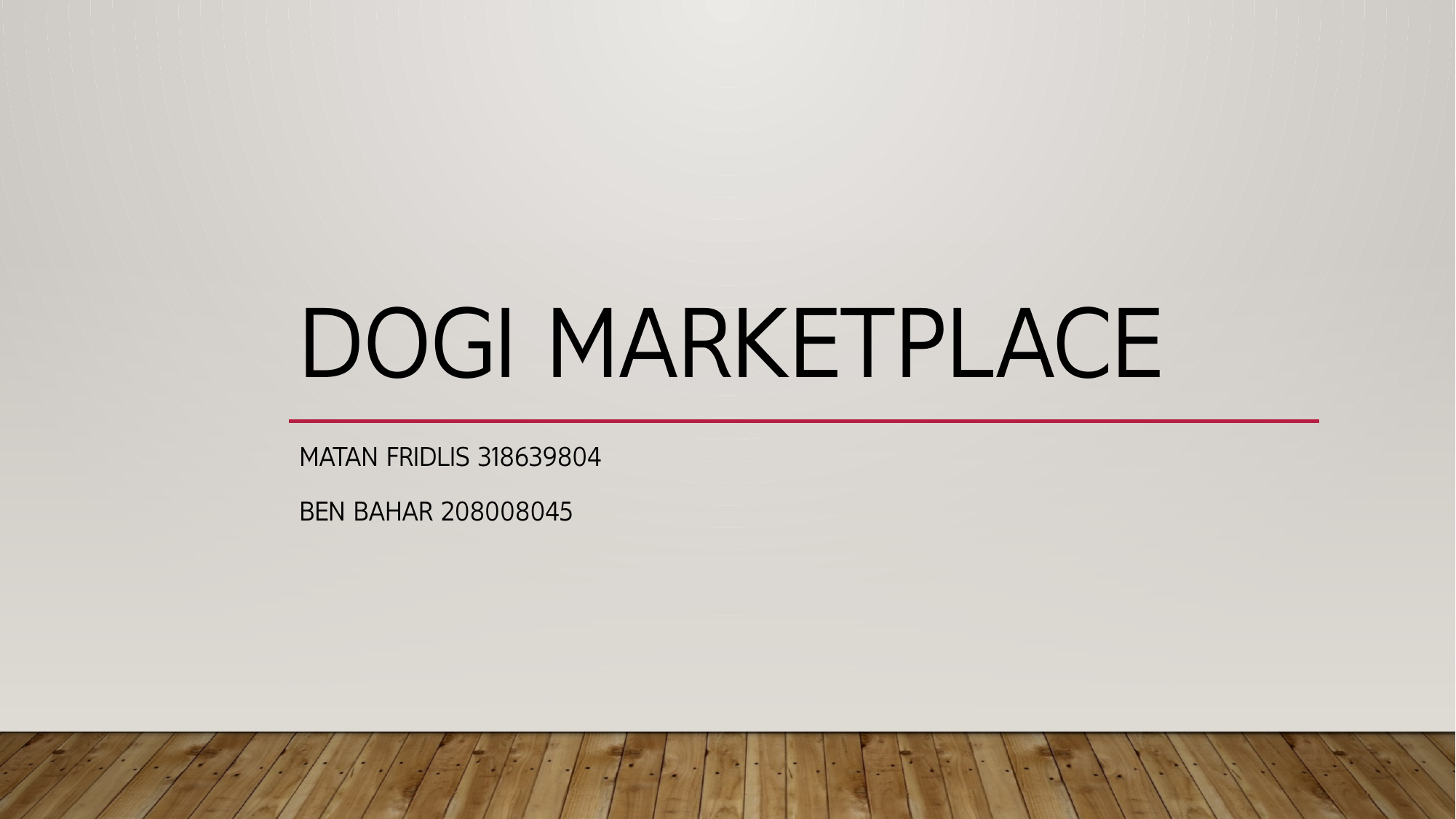

# Dogi MarketPlace
Matan Fridlis 318639804
Ben bahar 208008045